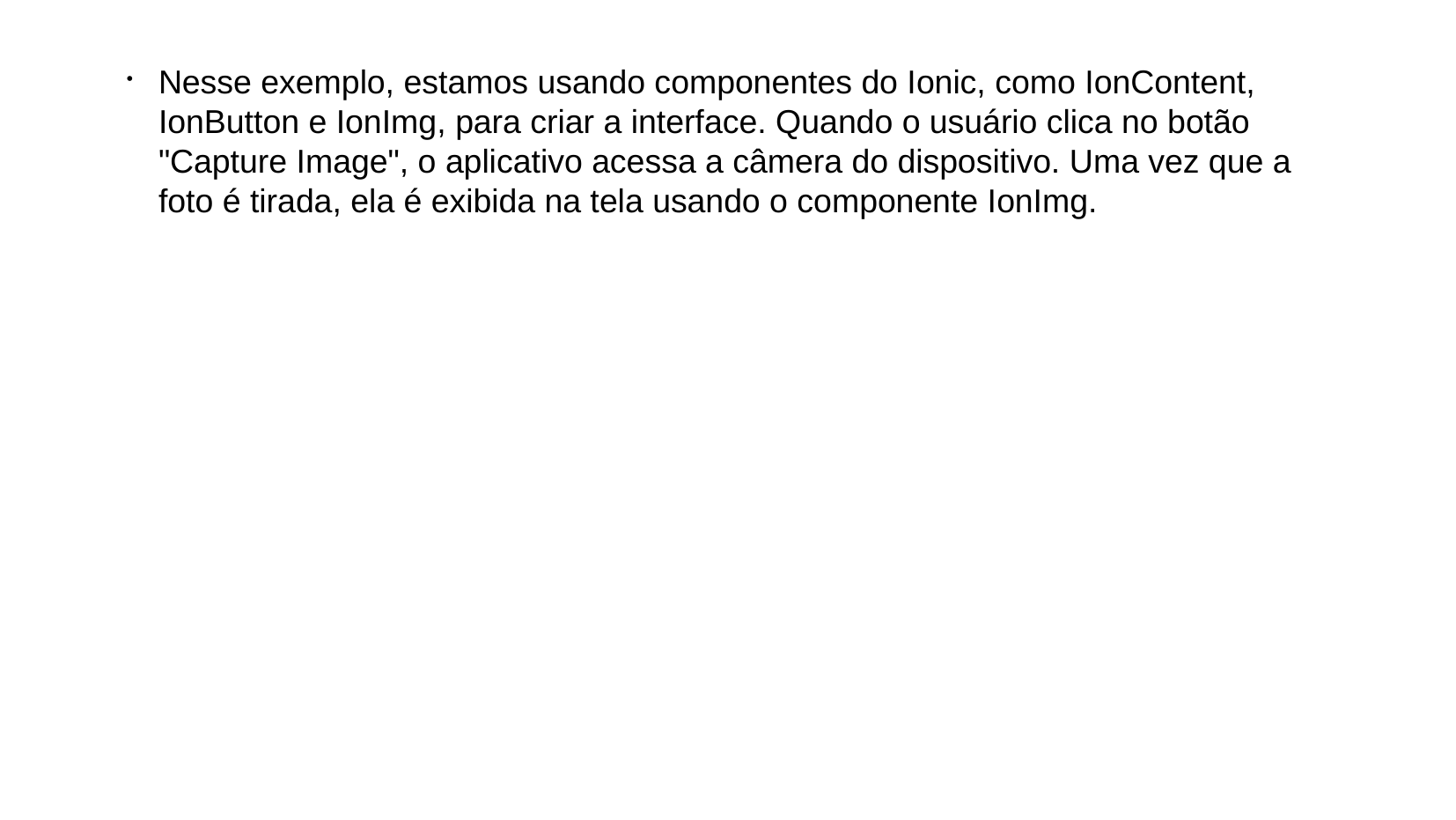

Nesse exemplo, estamos usando componentes do Ionic, como IonContent, IonButton e IonImg, para criar a interface. Quando o usuário clica no botão "Capture Image", o aplicativo acessa a câmera do dispositivo. Uma vez que a foto é tirada, ela é exibida na tela usando o componente IonImg.